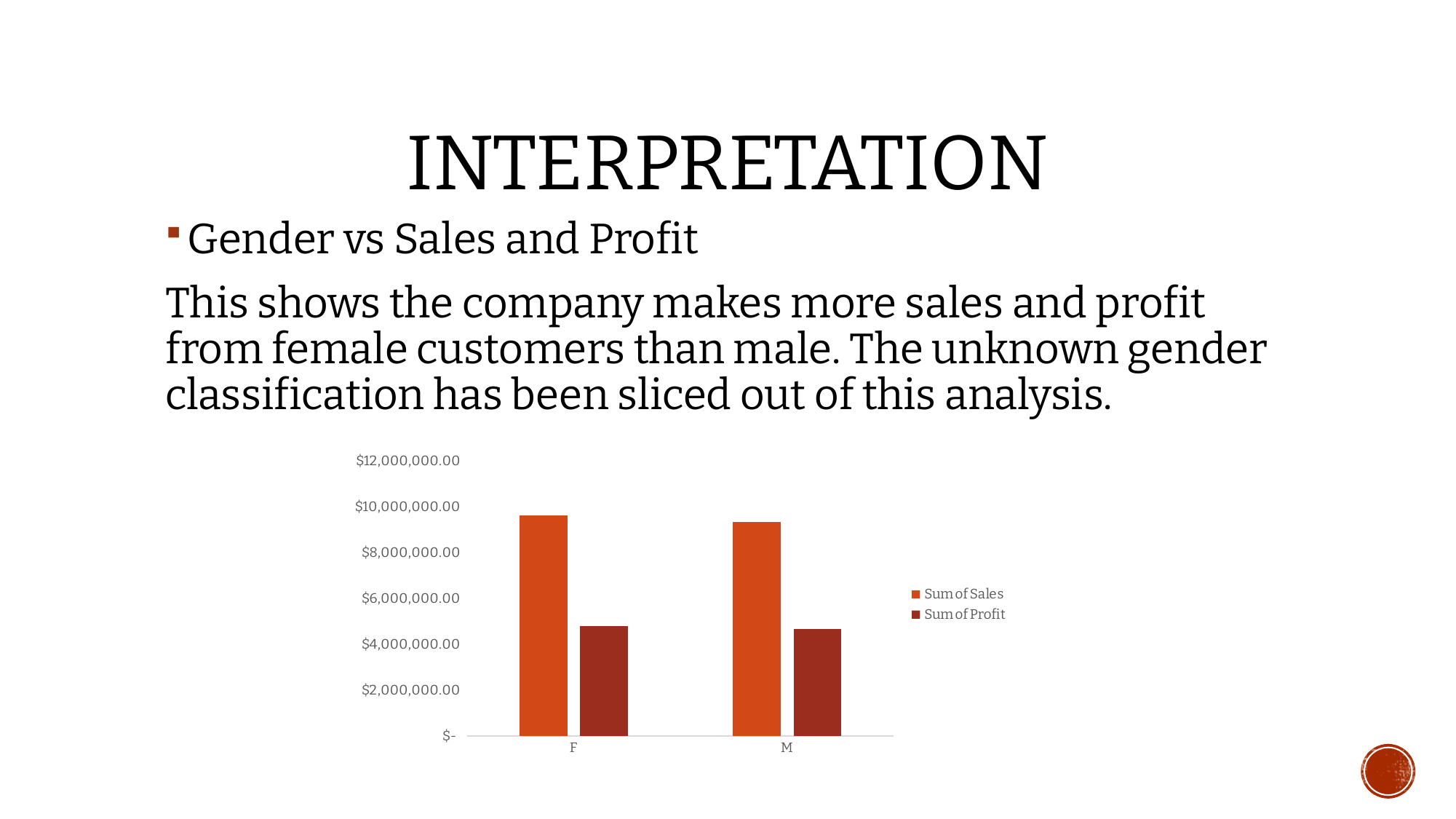

# Interpretation
Gender vs Sales and Profit
This shows the company makes more sales and profit from female customers than male. The unknown gender classification has been sliced out of this analysis.

### Chart

| Category | Sum of Sales | Sum of Profit |
|---|---|---|
| F | 9617598.839999901 | 4796403.579999867 |
| M | 9332215.82999991 | 4649745.539999863 |